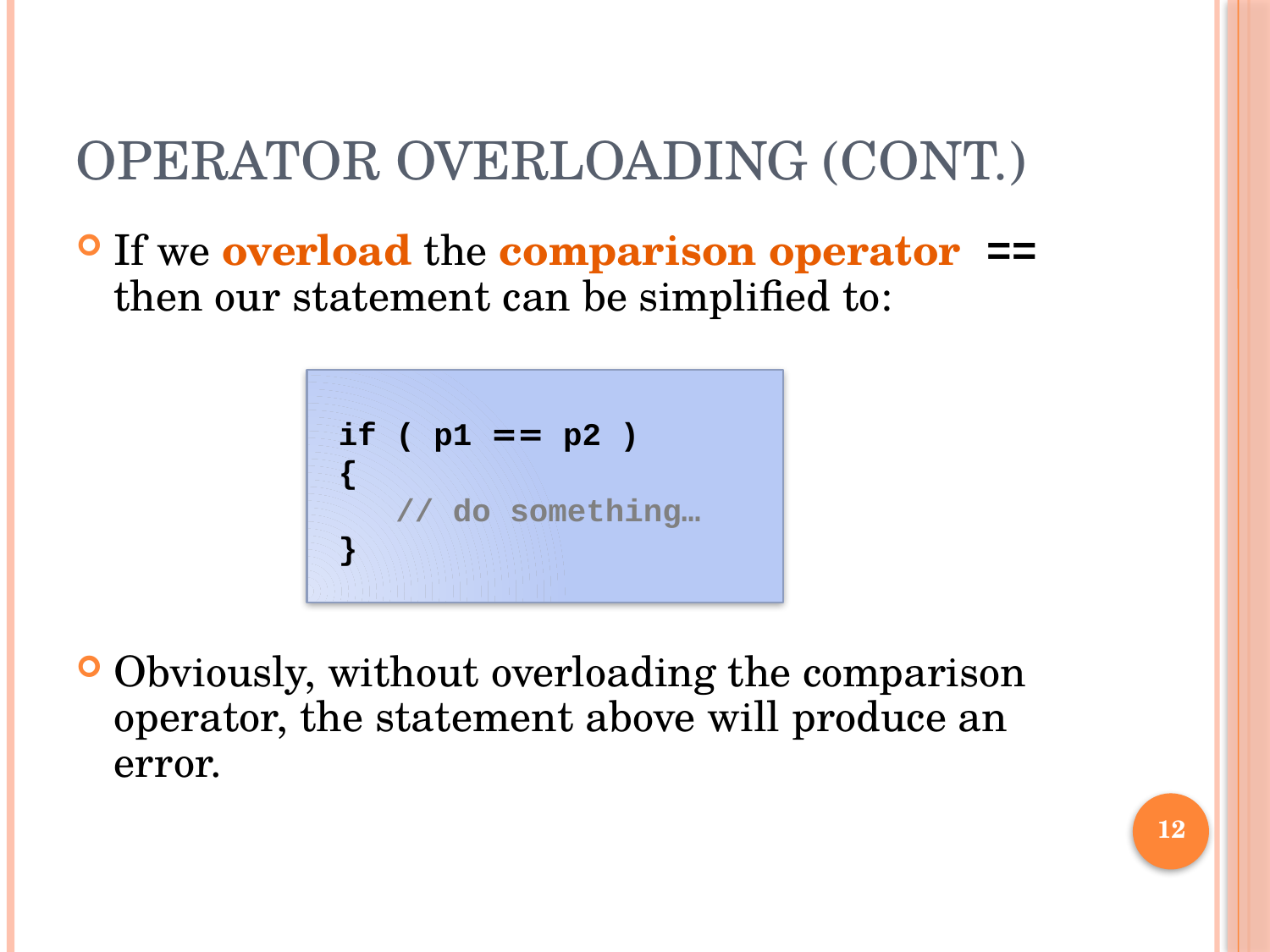

# Operator Overloading (cont.)
If we overload the comparison operator == then our statement can be simplified to:

Obviously, without overloading the comparison operator, the statement above will produce an error.

 if ( p1 == p2 )
 {
    // do something…
 }

12